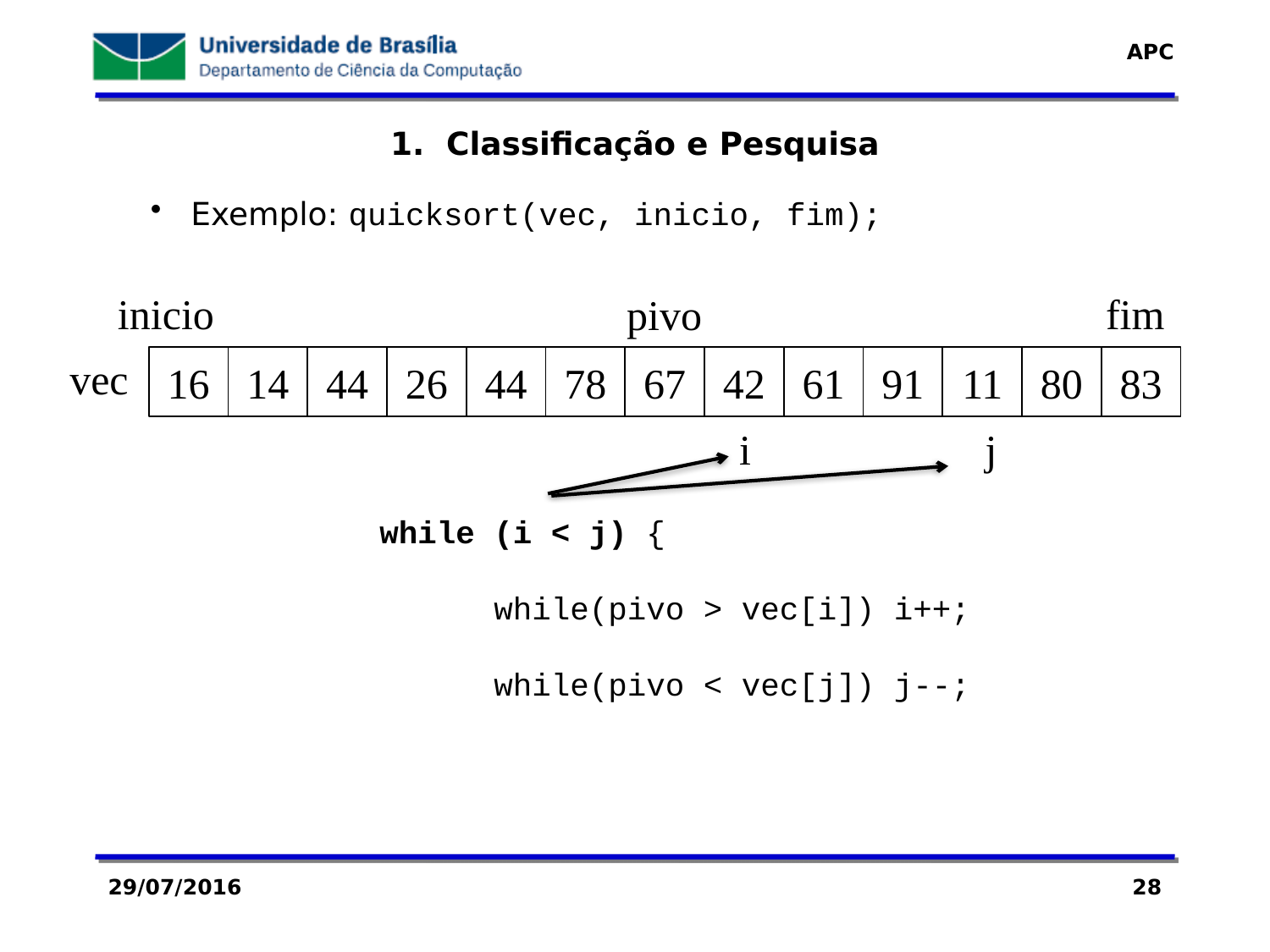

1.  Classificação e Pesquisa
 Exemplo: quicksort(vec, inicio, fim);
inicio
fim
pivo
vec
16
14
44
26
44
78
67
42
61
91
11
80
83
i
j
while (i < j) {

      while(pivo > vec[i]) i++;
      while(pivo < vec[j]) j--;

29/07/2016
28